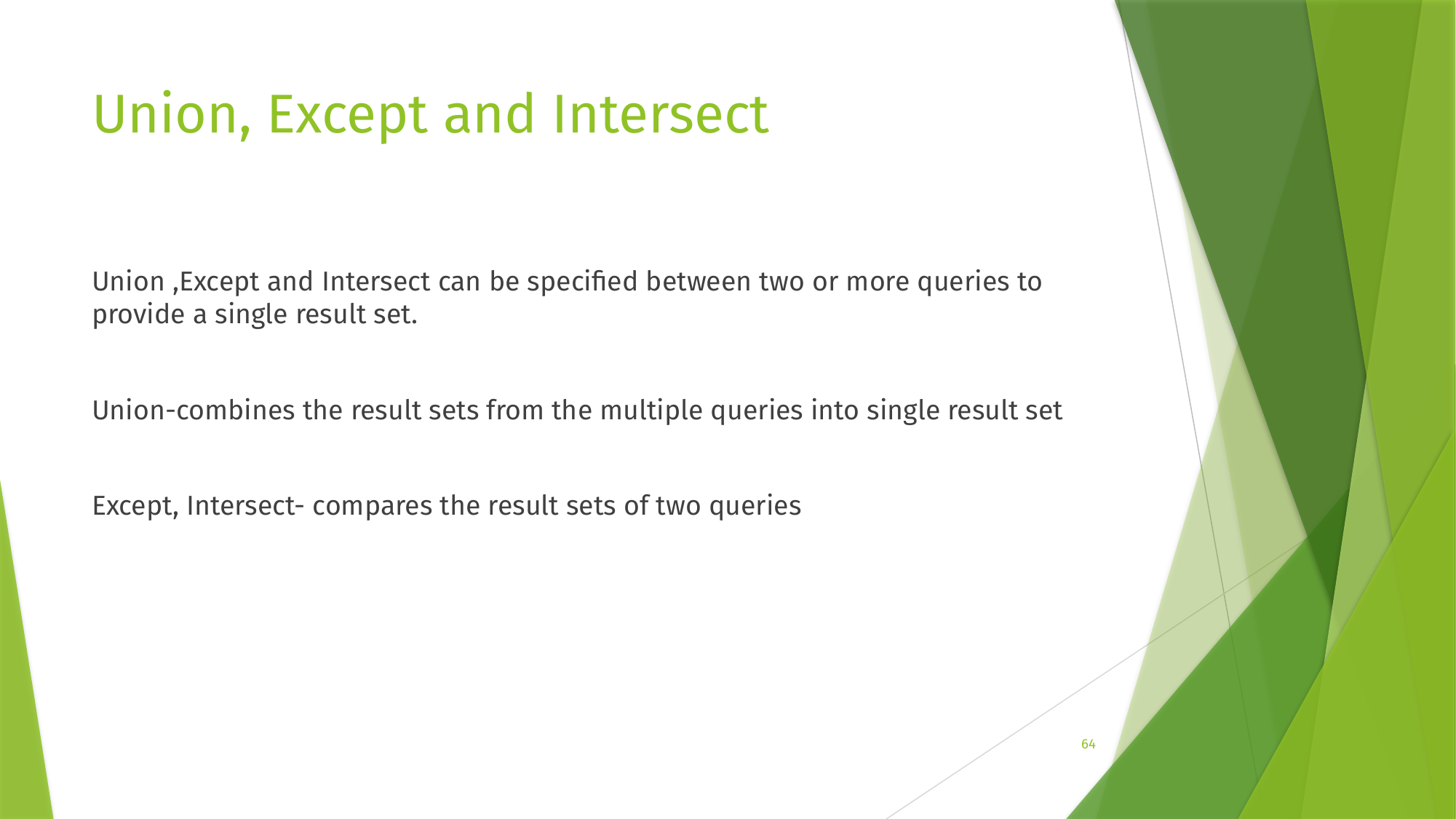

# Union, Except and Intersect
Union ,Except and Intersect can be specified between two or more queries to provide a single result set.

Union-combines the result sets from the multiple queries into single result set

Except, Intersect- compares the result sets of two queries

64